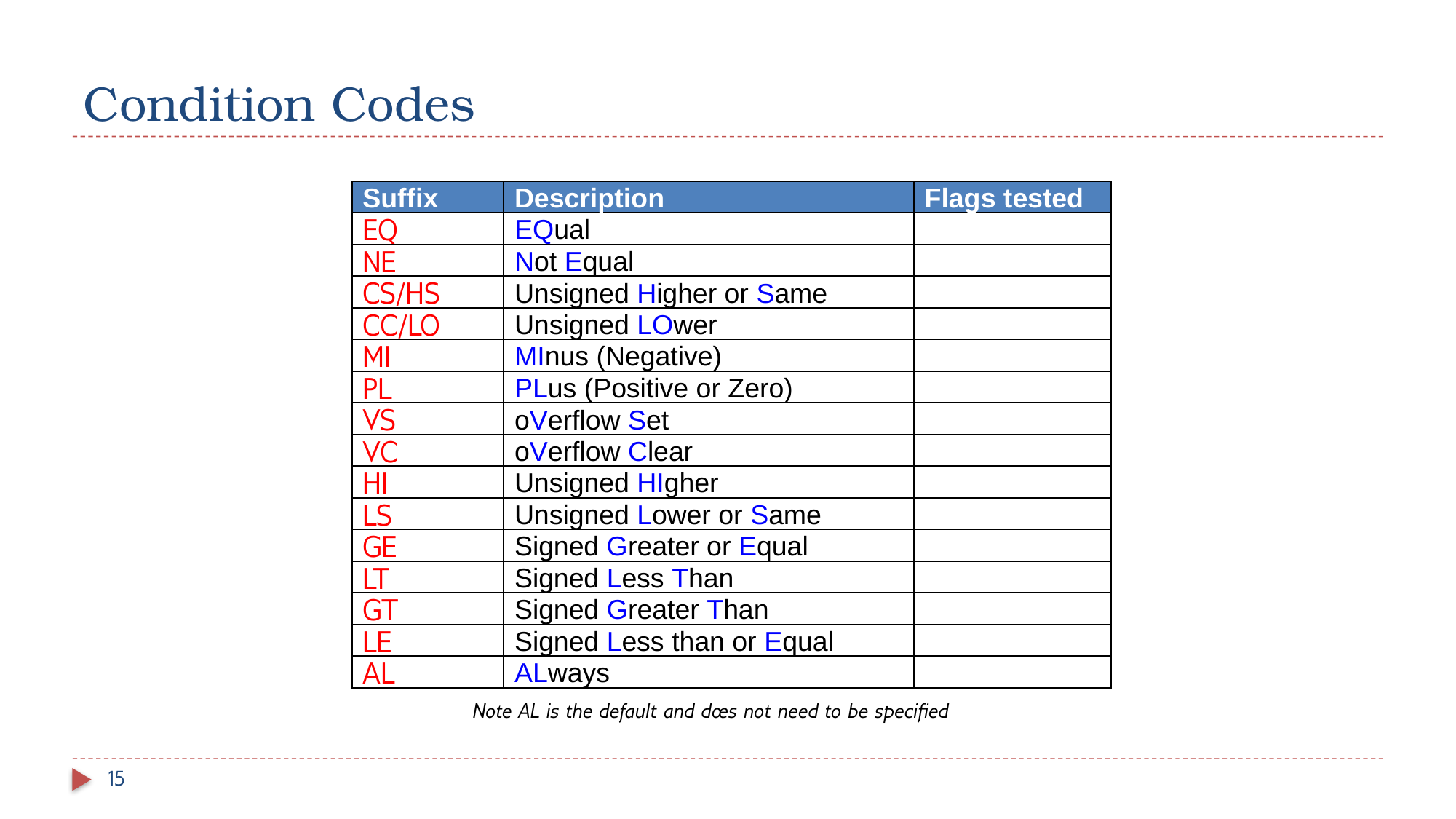

# Condition Codes

Suffix
Description
Flags tested
EQ
EQual

NE
Not Equal

CS/HS
Unsigned Higher or Same

CC/LO
Unsigned LOwer

MI
MInus (Negative)

PL
PLus (Positive or Zero)

VS
oVerflow Set

VC
oVerflow Clear

HI
Unsigned HIgher

LS
Unsigned Lower or Same

GE
Signed Greater or Equal

LT
Signed Less Than

GT
Signed Greater Than

LE
Signed Less than or Equal

AL
ALways

Note AL is the default and does not need to be specified
15